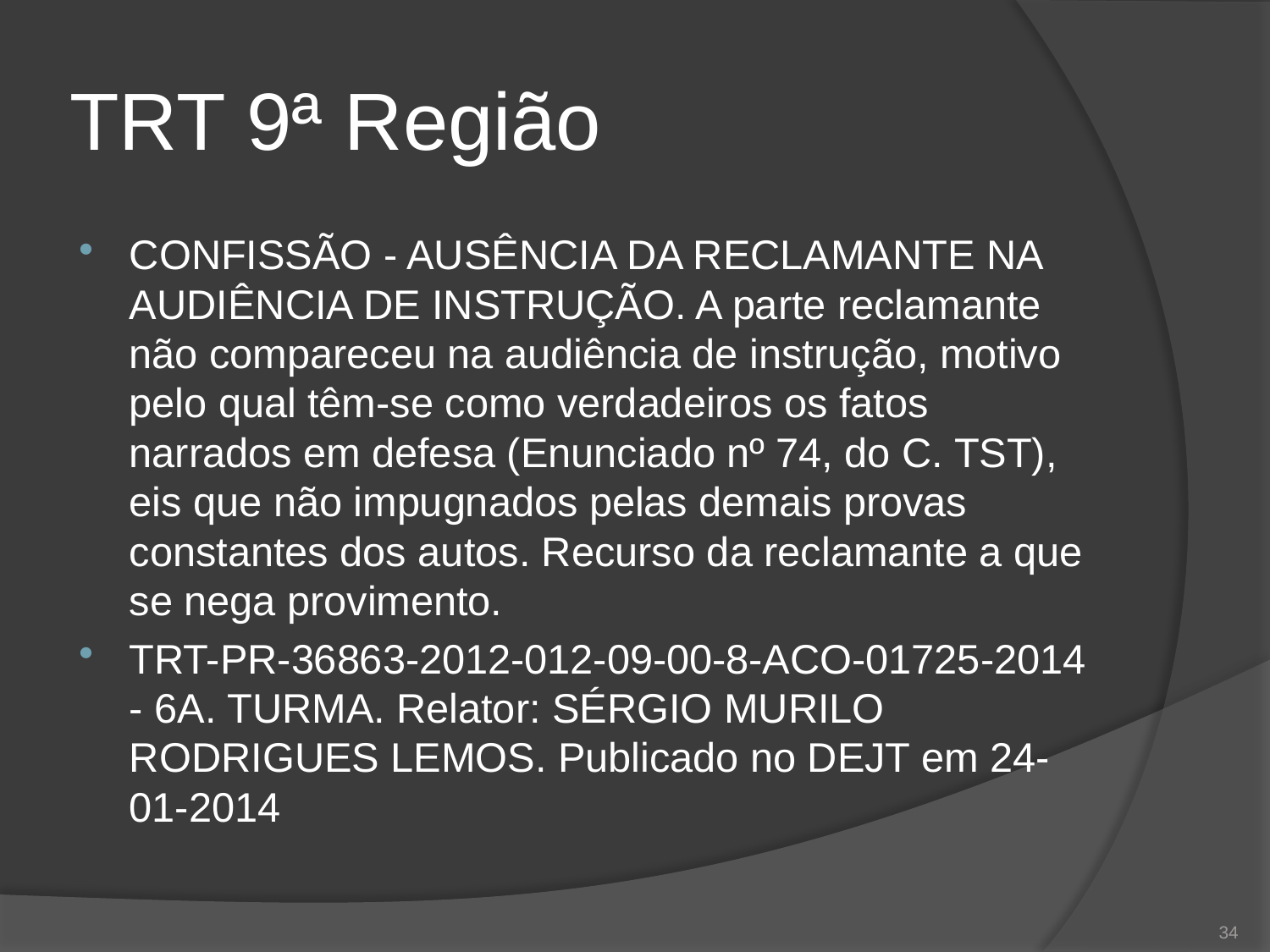

# TRT 9ª Região
CONFISSÃO - AUSÊNCIA DA RECLAMANTE NA AUDIÊNCIA DE INSTRUÇÃO. A parte reclamante não compareceu na audiência de instrução, motivo pelo qual têm-se como verdadeiros os fatos narrados em defesa (Enunciado nº 74, do C. TST), eis que não impugnados pelas demais provas constantes dos autos. Recurso da reclamante a que se nega provimento.
TRT-PR-36863-2012-012-09-00-8-ACO-01725-2014 - 6A. TURMA. Relator: SÉRGIO MURILO RODRIGUES LEMOS. Publicado no DEJT em 24-01-2014
34